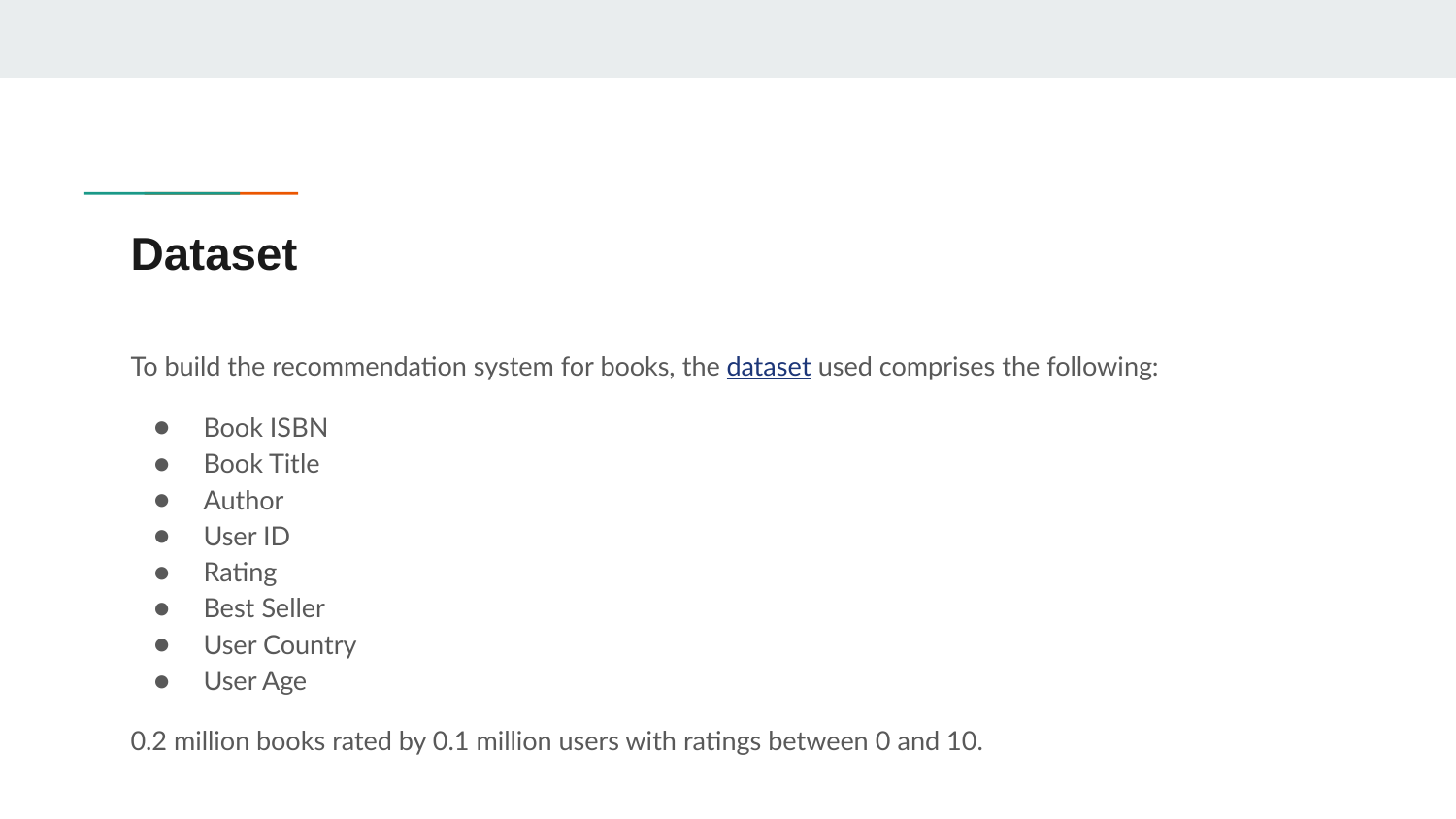

# Dataset
To build the recommendation system for books, the dataset used comprises the following:
Book ISBN
Book Title
Author
User ID
Rating
Best Seller
User Country
User Age
0.2 million books rated by 0.1 million users with ratings between 0 and 10.